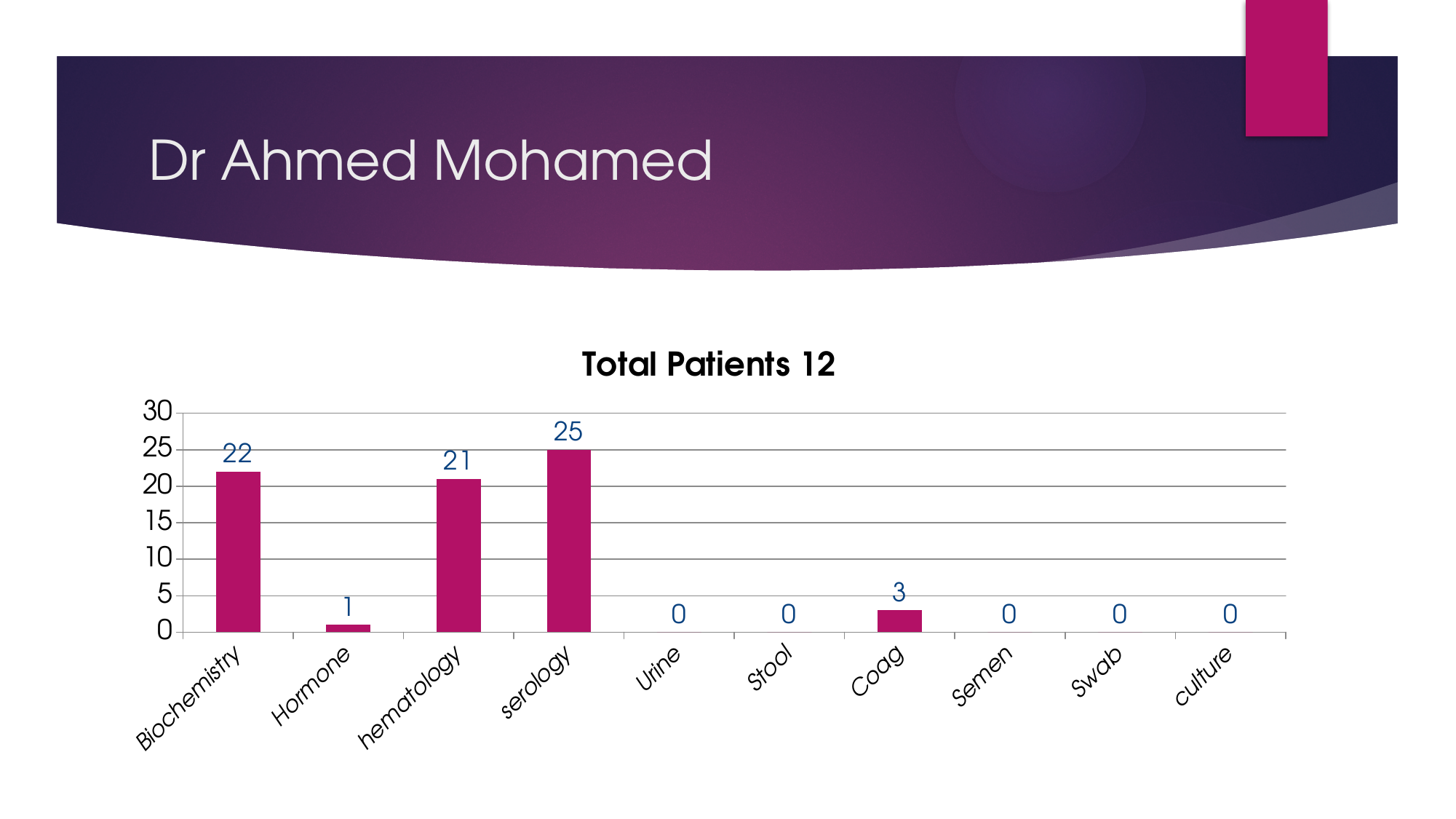

# Dr Ahmed Mohamed

### Chart: Total Patients 12

| Category | Series 1 |
|---|---|
| Biochemistry | 22.0 |
| Hormone | 1.0 |
| hematology | 21.0 |
| serology | 25.0 |
| Urine | 0.0 |
| Stool | 0.0 |
| Coag | 3.0 |
| Semen | 0.0 |
| Swab | 0.0 |
| culture | 0.0 |